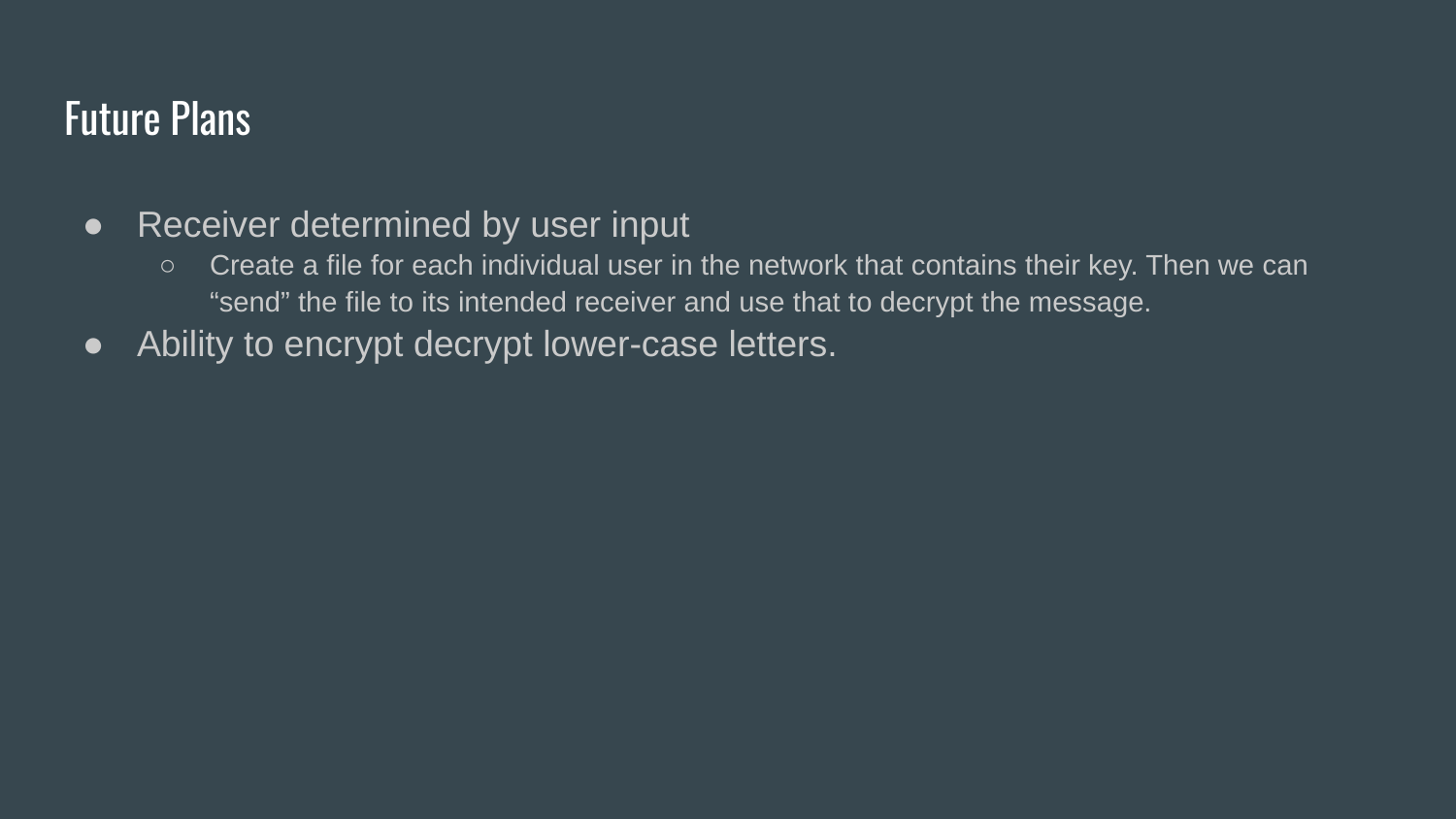

# Future Plans
Receiver determined by user input
Create a file for each individual user in the network that contains their key. Then we can “send” the file to its intended receiver and use that to decrypt the message.
Ability to encrypt decrypt lower-case letters.